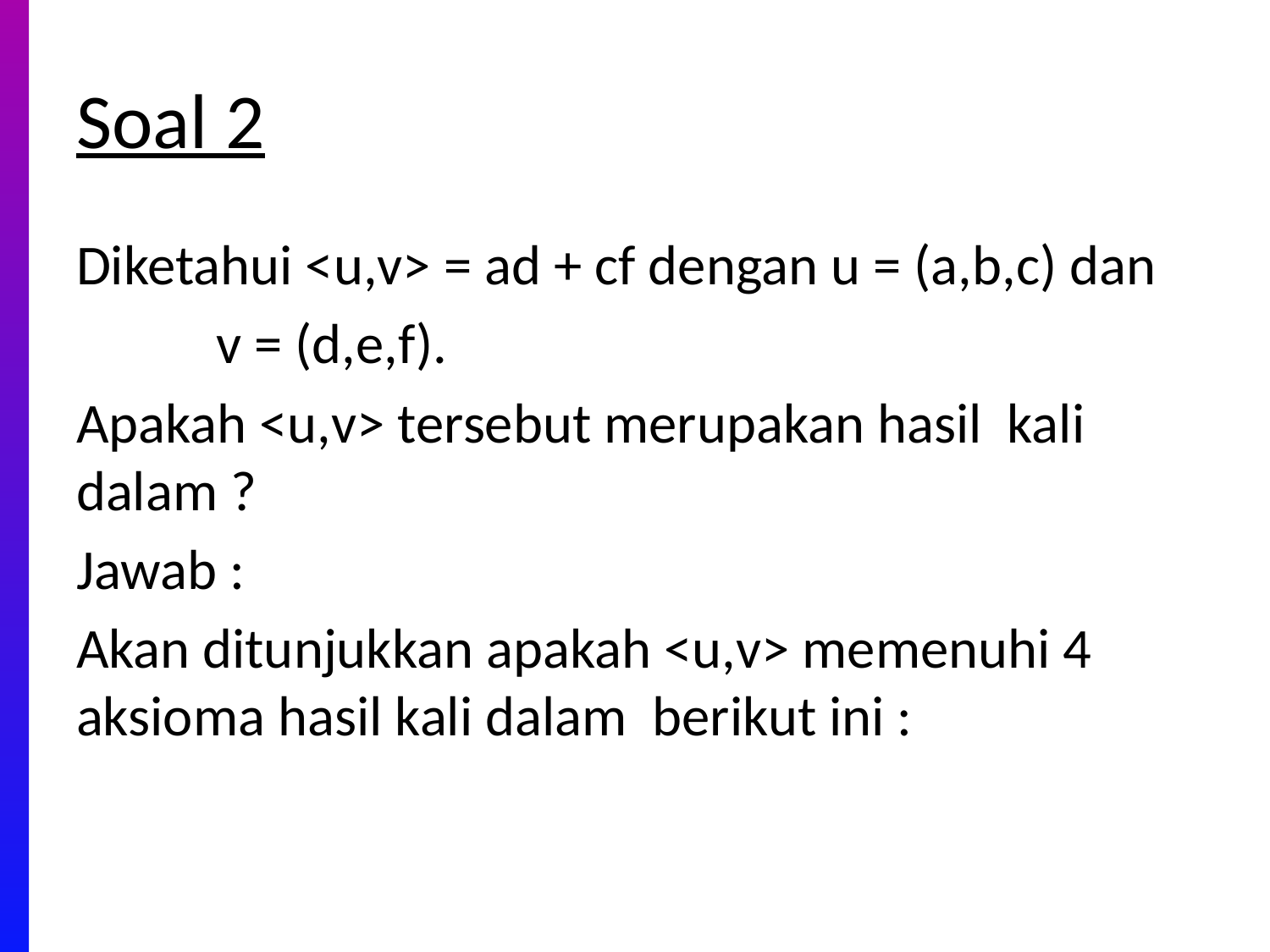

# Soal 2
Diketahui <u,v> = ad + cf dengan u = (a,b,c) dan
   	 v = (d,e,f).
Apakah <u,v> tersebut merupakan hasil  kali dalam ?
Jawab :
Akan ditunjukkan apakah <u,v> memenuhi 4 aksioma hasil kali dalam  berikut ini :